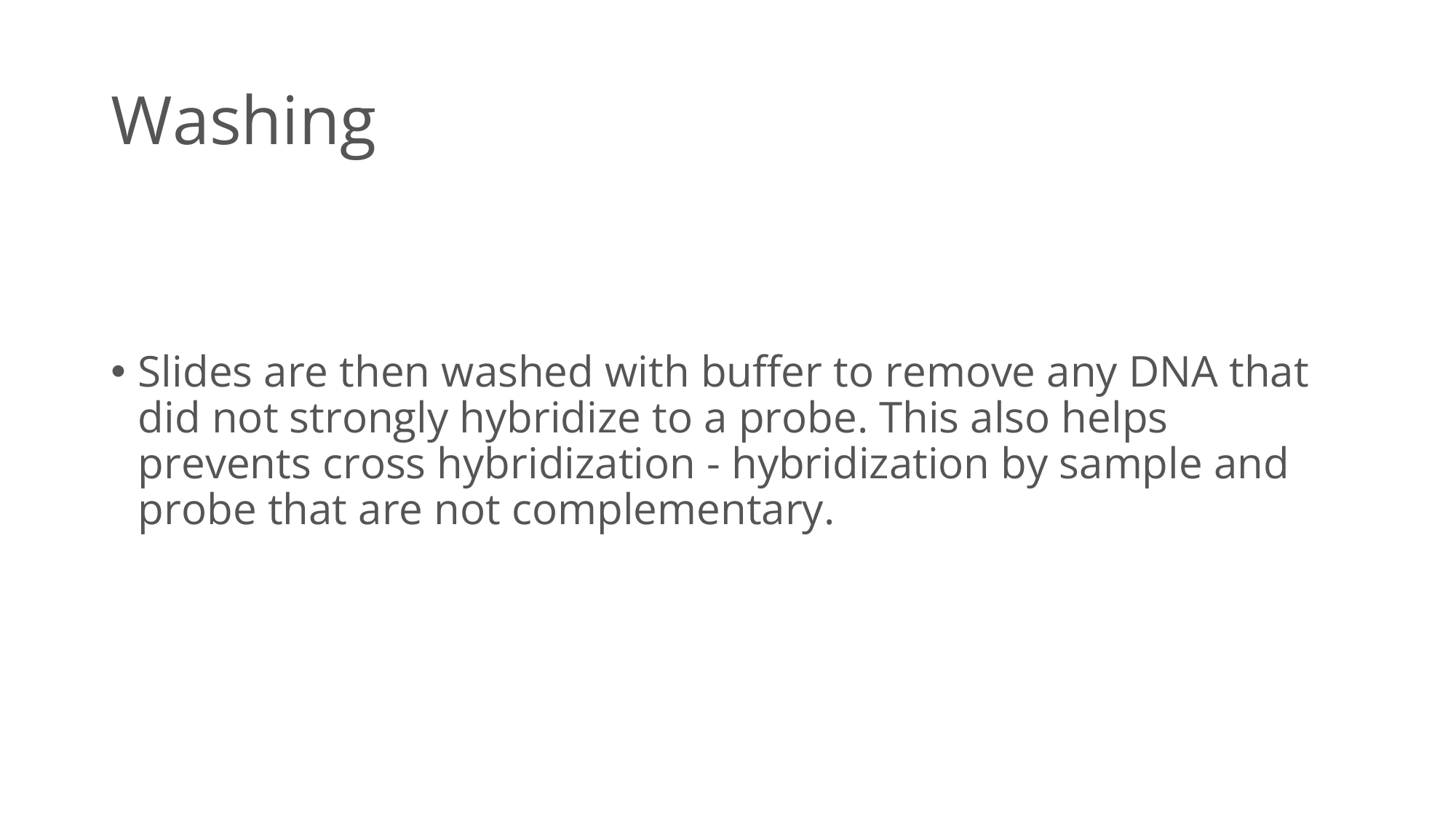

# Washing

Slides are then washed with buffer to remove any DNA that did not strongly hybridize to a probe. This also helps prevents cross hybridization - hybridization by sample and probe that are not complementary.